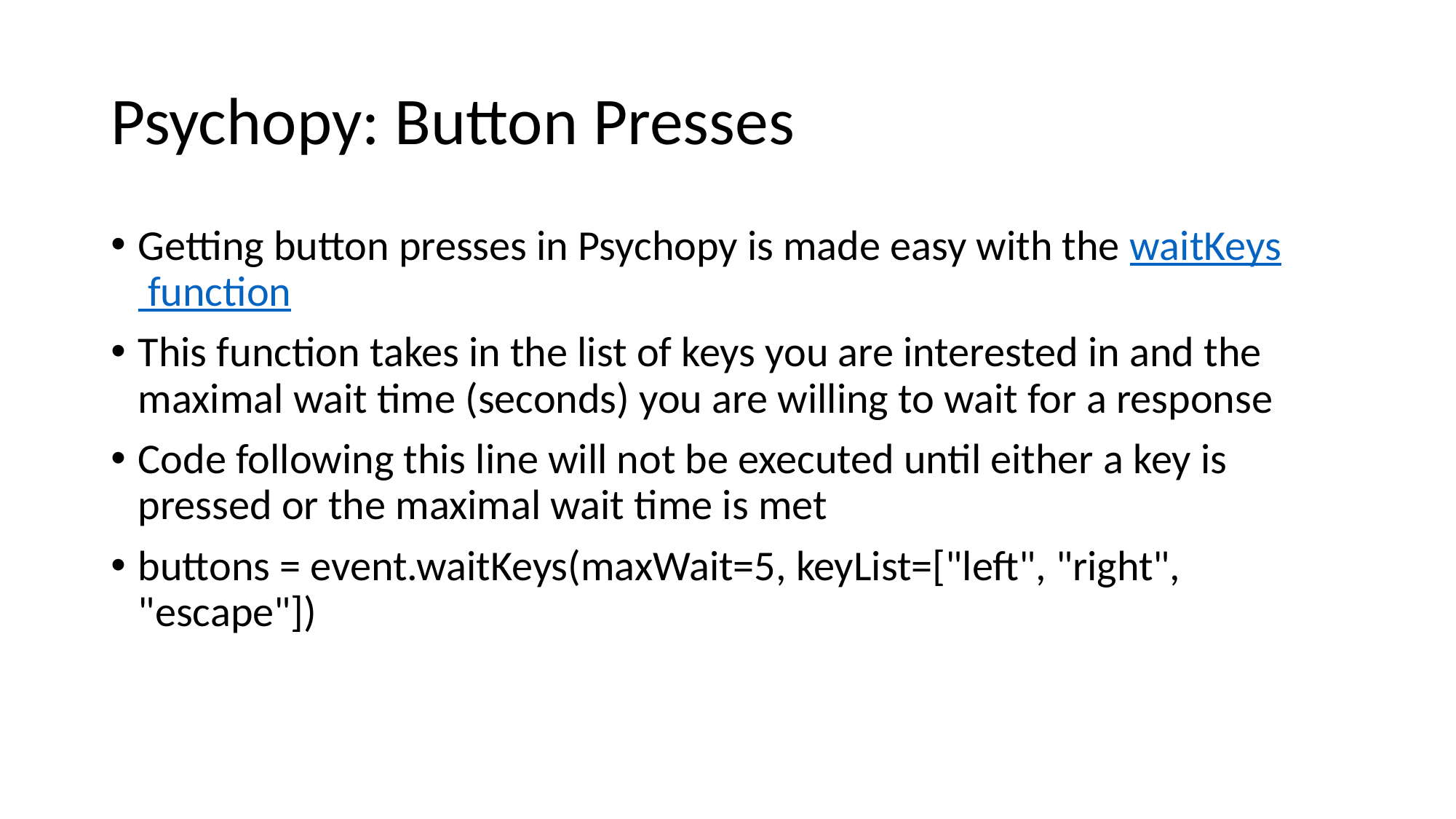

# Psychopy: Button Presses
Getting button presses in Psychopy is made easy with the waitKeys function
This function takes in the list of keys you are interested in and the maximal wait time (seconds) you are willing to wait for a response
Code following this line will not be executed until either a key is pressed or the maximal wait time is met
buttons = event.waitKeys(maxWait=5, keyList=["left", "right", "escape"])